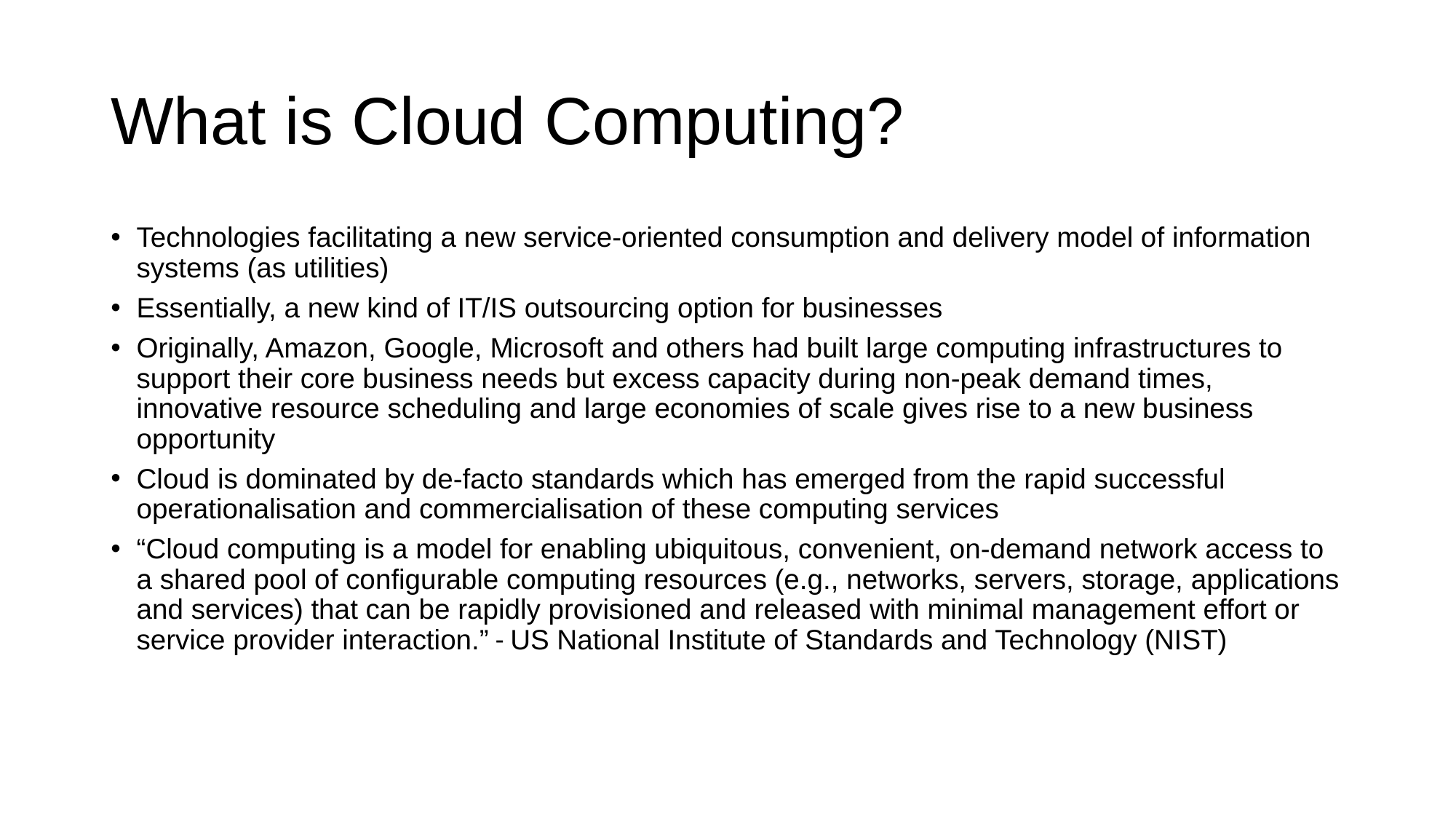

# What is Cloud Computing?
Technologies facilitating a new service-oriented consumption and delivery model of information systems (as utilities)
Essentially, a new kind of IT/IS outsourcing option for businesses
Originally, Amazon, Google, Microsoft and others had built large computing infrastructures to support their core business needs but excess capacity during non-peak demand times, innovative resource scheduling and large economies of scale gives rise to a new business opportunity
Cloud is dominated by de-facto standards which has emerged from the rapid successful operationalisation and commercialisation of these computing services
“Cloud computing is a model for enabling ubiquitous, convenient, on-demand network access to a shared pool of configurable computing resources (e.g., networks, servers, storage, applications and services) that can be rapidly provisioned and released with minimal management effort or service provider interaction.” - US National Institute of Standards and Technology (NIST)